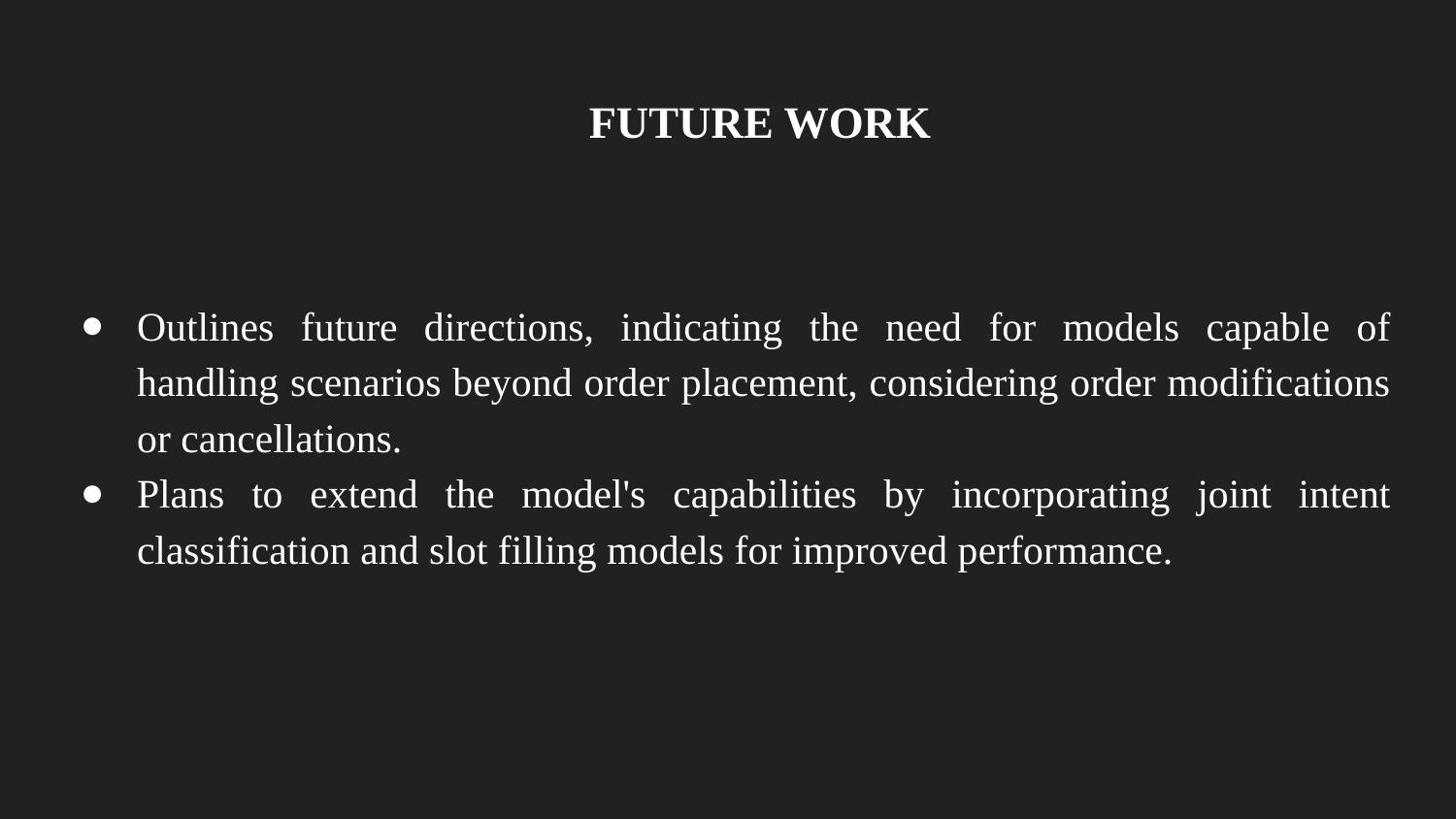

# FUTURE WORK
Outlines future directions, indicating the need for models capable of handling scenarios beyond order placement, considering order modifications or cancellations.
Plans to extend the model's capabilities by incorporating joint intent classification and slot filling models for improved performance.